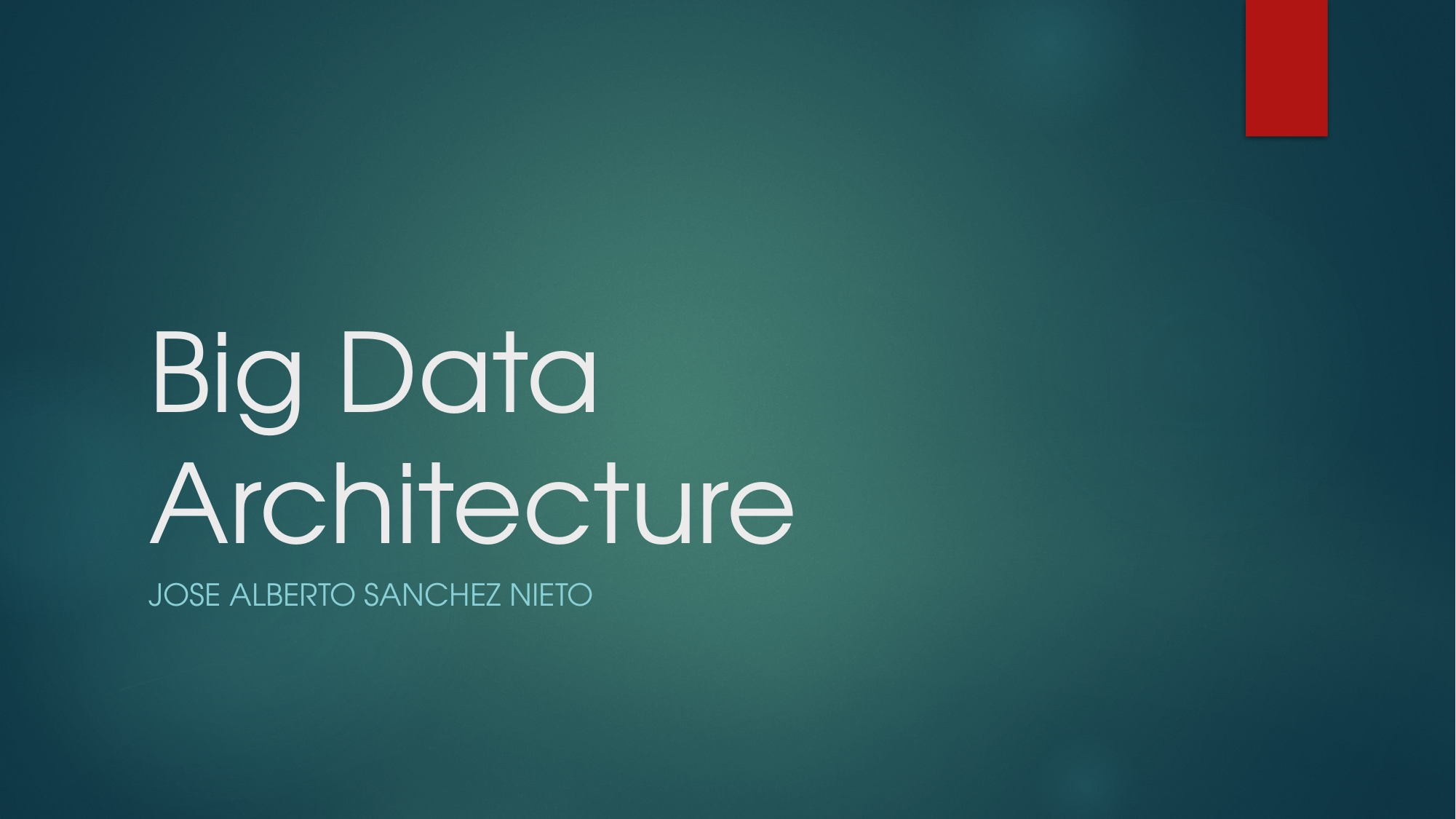

# Big Data Architecture
Jose alberto sanchez nieto